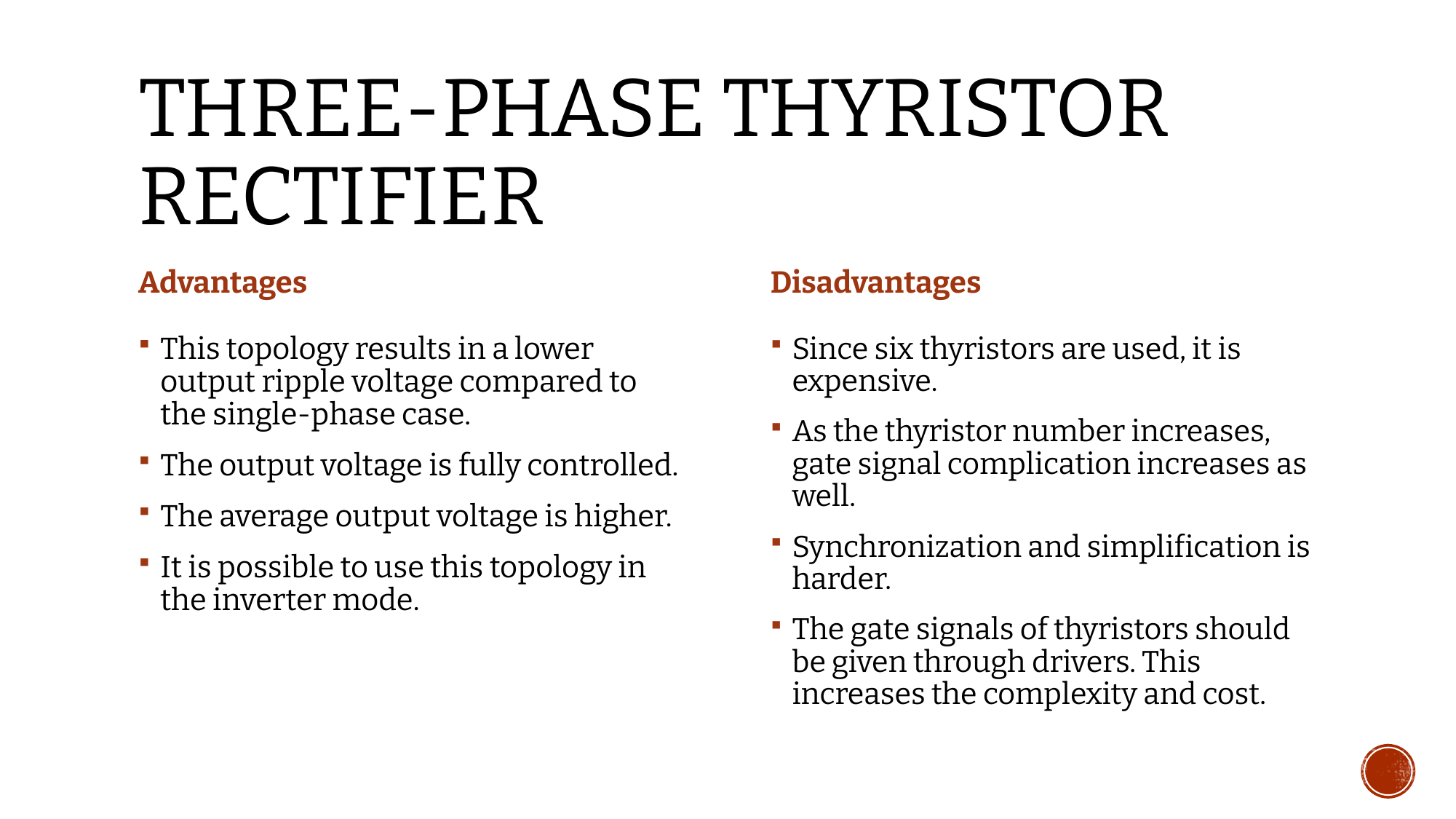

# Three-Phase ThyrIstor RectIfIer
Advantages
Disadvantages
This topology results in a lower output ripple voltage compared to the single-phase case.
The output voltage is fully controlled.
The average output voltage is higher.
It is possible to use this topology in the inverter mode.
Since six thyristors are used, it is expensive.
As the thyristor number increases, gate signal complication increases as well.
Synchronization and simplification is harder.
The gate signals of thyristors should be given through drivers. This increases the complexity and cost.